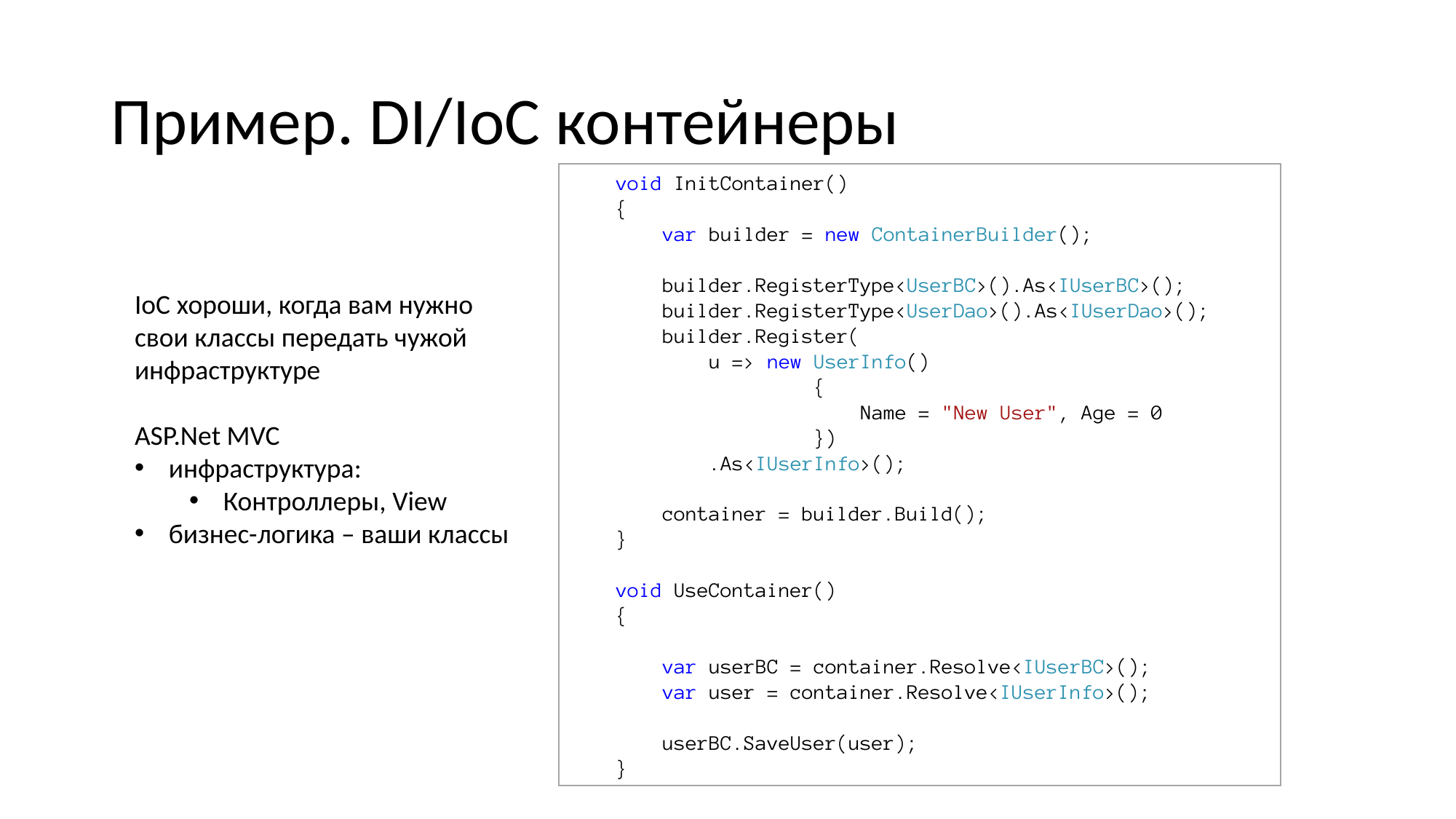

# Пример. DI/IoC контейнеры
    void InitContainer()
    {
        var builder = new ContainerBuilder();

        builder.RegisterType<UserBC>().As<IUserBC>();
        builder.RegisterType<UserDao>().As<IUserDao>();
        builder.Register(
            u => new UserInfo()
                     {
                         Name = "New User", Age = 0
                     })
            .As<IUserInfo>();

        container = builder.Build();
    }

    void UseContainer()
    {

        var userBC = container.Resolve<IUserBC>();
        var user = container.Resolve<IUserInfo>();

        userBC.SaveUser(user);
    }
IoC хороши, когда вам нужно
свои классы передать чужой инфраструктуре

ASP.Net MVC
инфраструктура:
Контроллеры, View
бизнес-логика – ваши классы